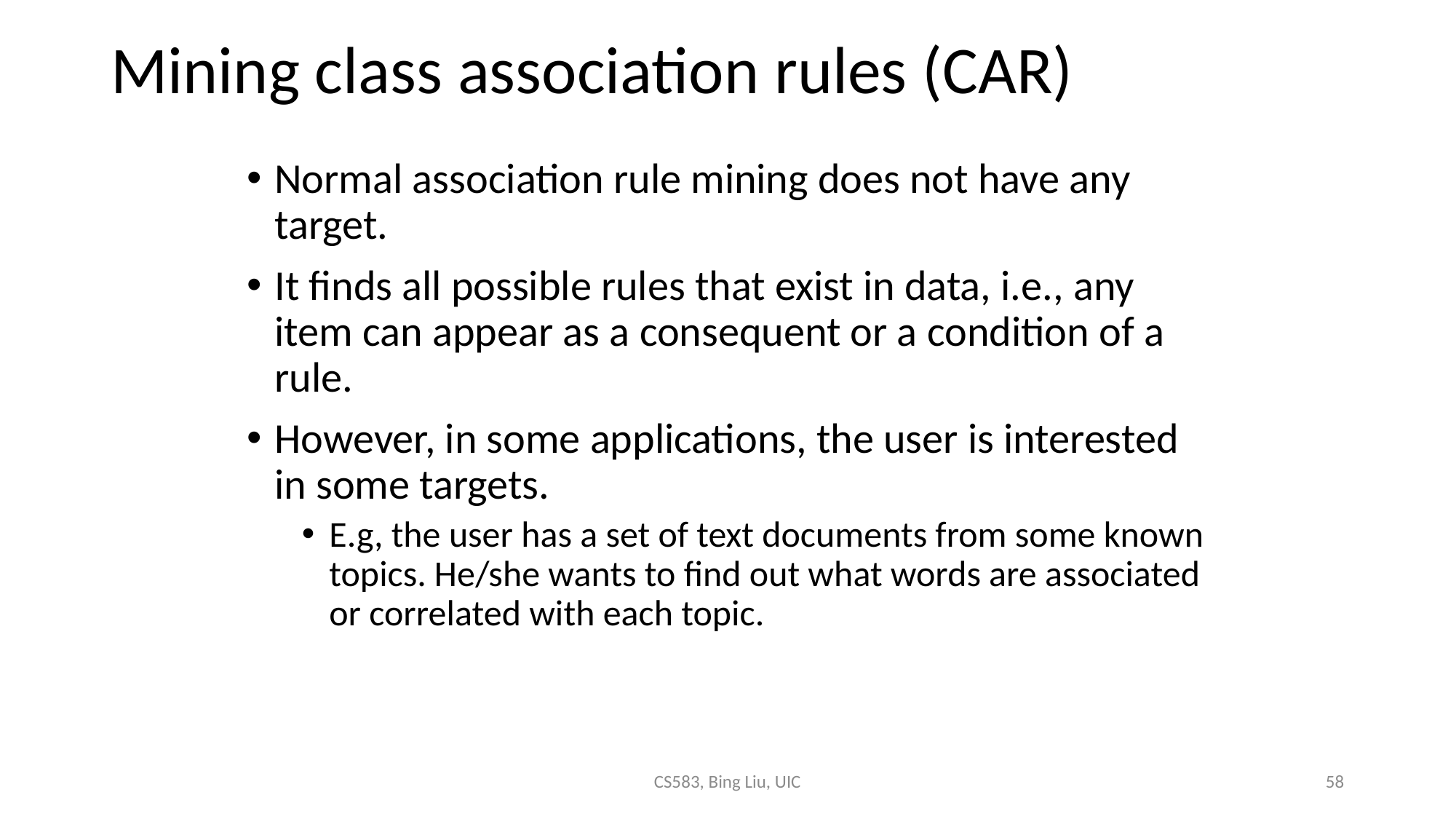

# Mining class association rules (CAR)
Normal association rule mining does not have any target.
It finds all possible rules that exist in data, i.e., any item can appear as a consequent or a condition of a rule.
However, in some applications, the user is interested in some targets.
E.g, the user has a set of text documents from some known topics. He/she wants to find out what words are associated or correlated with each topic.
CS583, Bing Liu, UIC
58